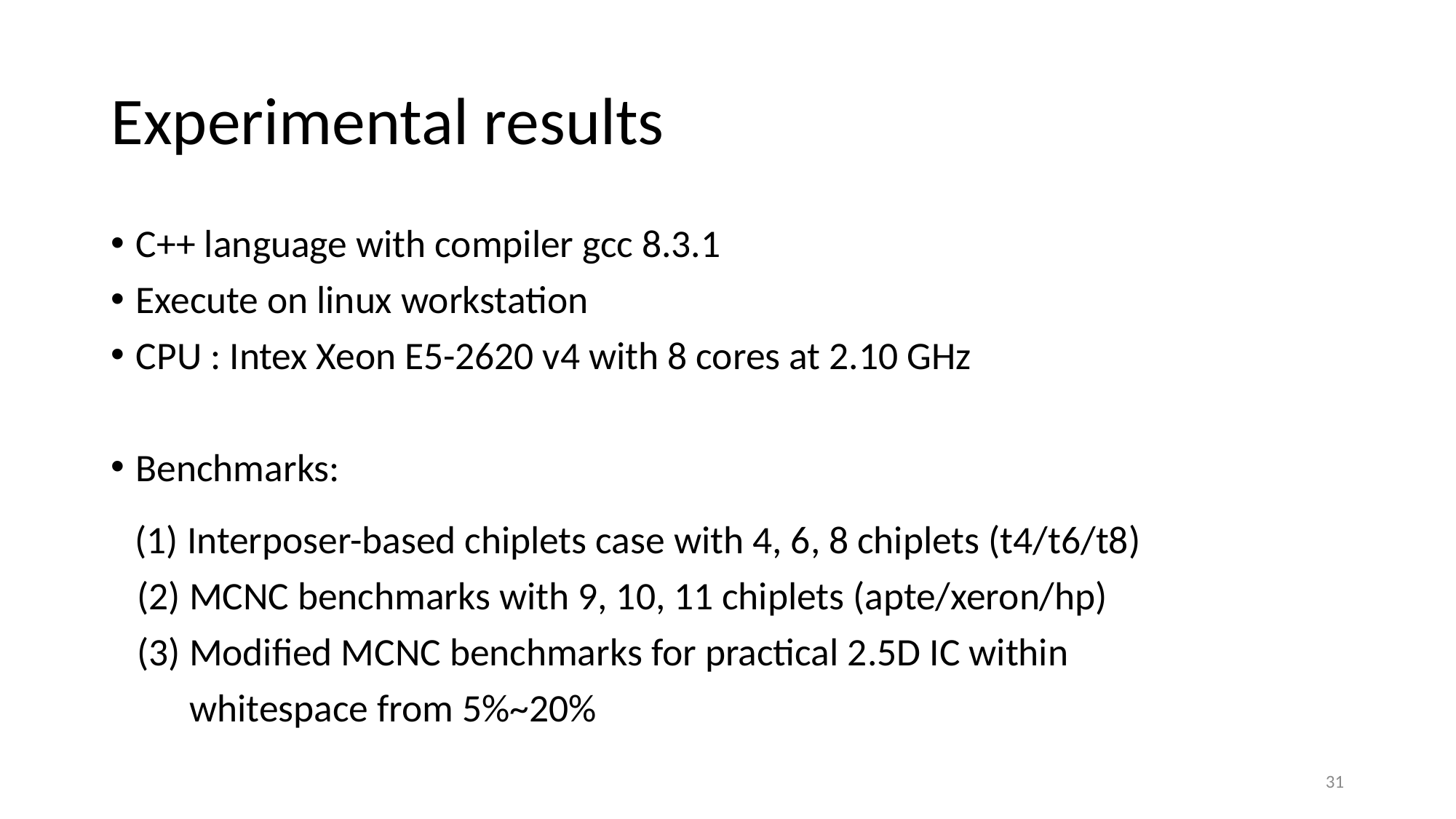

# Experimental results
C++ language with compiler gcc 8.3.1
Execute on linux workstation
CPU : Intex Xeon E5-2620 v4 with 8 cores at 2.10 GHz

Benchmarks:
       (1) Interposer-based chiplets case with 4, 6, 8 chiplets (t4/t6/t8)
   (2) MCNC benchmarks with 9, 10, 11 chiplets (apte/xeron/hp)
   (3) Modified MCNC benchmarks for practical 2.5D IC within
         whitespace from 5%~20%

31